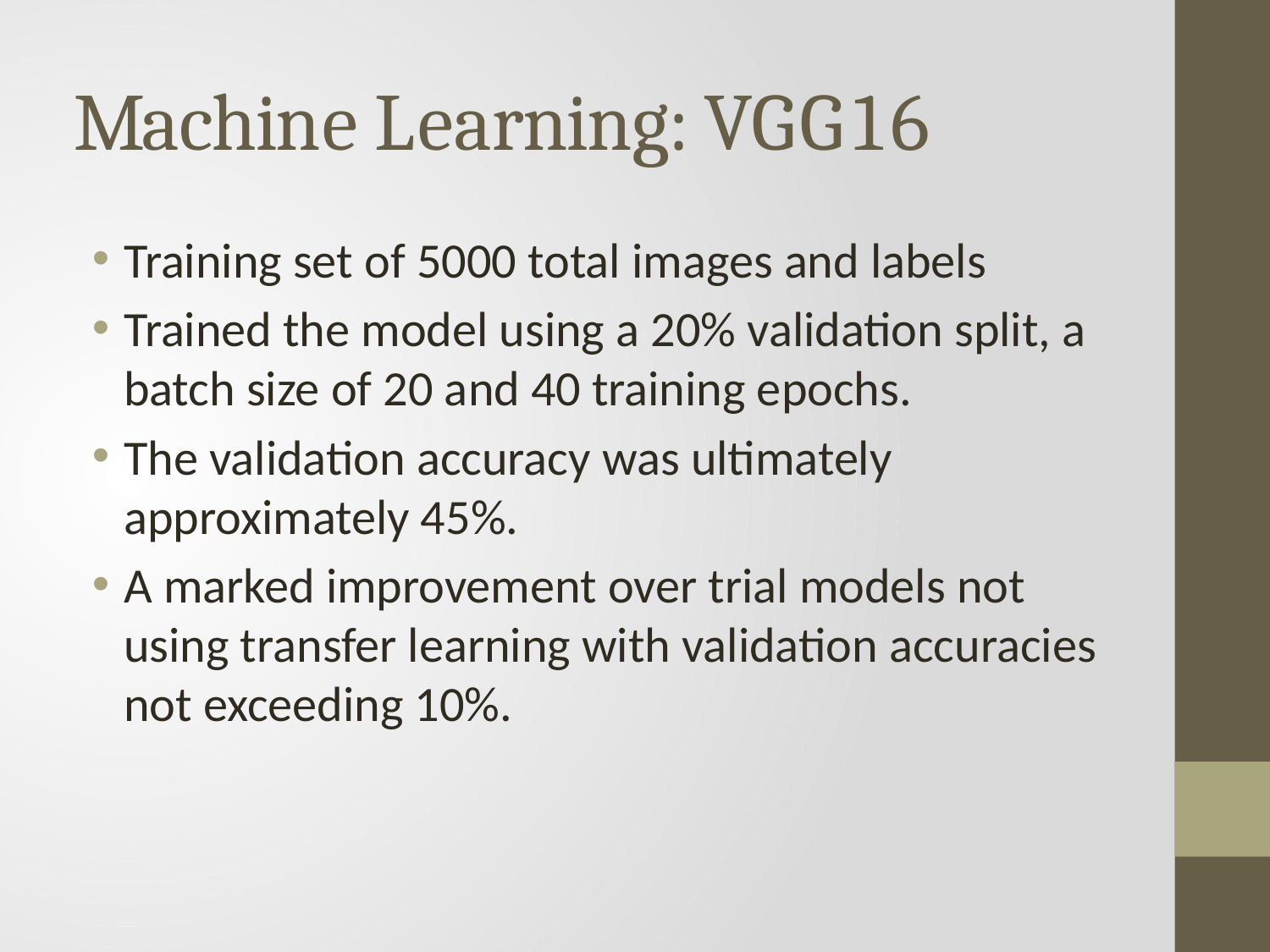

# Machine Learning: VGG16
Training set of 5000 total images and labels
Trained the model using a 20% validation split, a batch size of 20 and 40 training epochs.
The validation accuracy was ultimately approximately 45%.
A marked improvement over trial models not using transfer learning with validation accuracies not exceeding 10%.